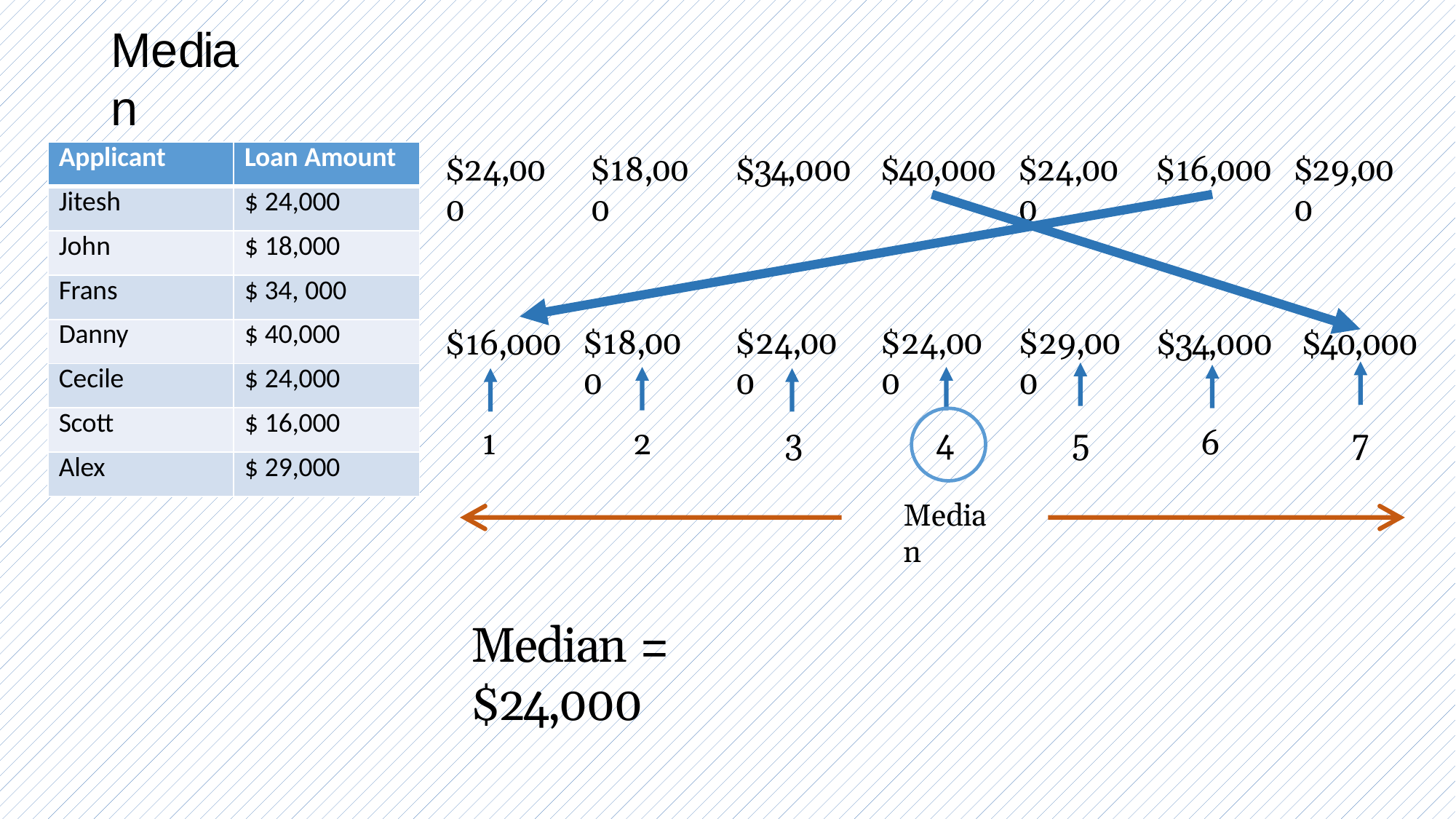

# Median
| Applicant | Loan Amount |
| --- | --- |
| Jitesh | $ 24,000 |
| John | $ 18,000 |
| Frans | $ 34, 000 |
| Danny | $ 40,000 |
| Cecile | $ 24,000 |
| Scott | $ 16,000 |
| Alex | $ 29,000 |
$24,000
$18,000
$34,000
$40,000
$24,000
$16,000
$29,000

$16,000
$18,000
$24,000
$24,000
$29,000
$34,000
$40,000
1
2
3
4
5
6
7
Median
Median =	$24,000